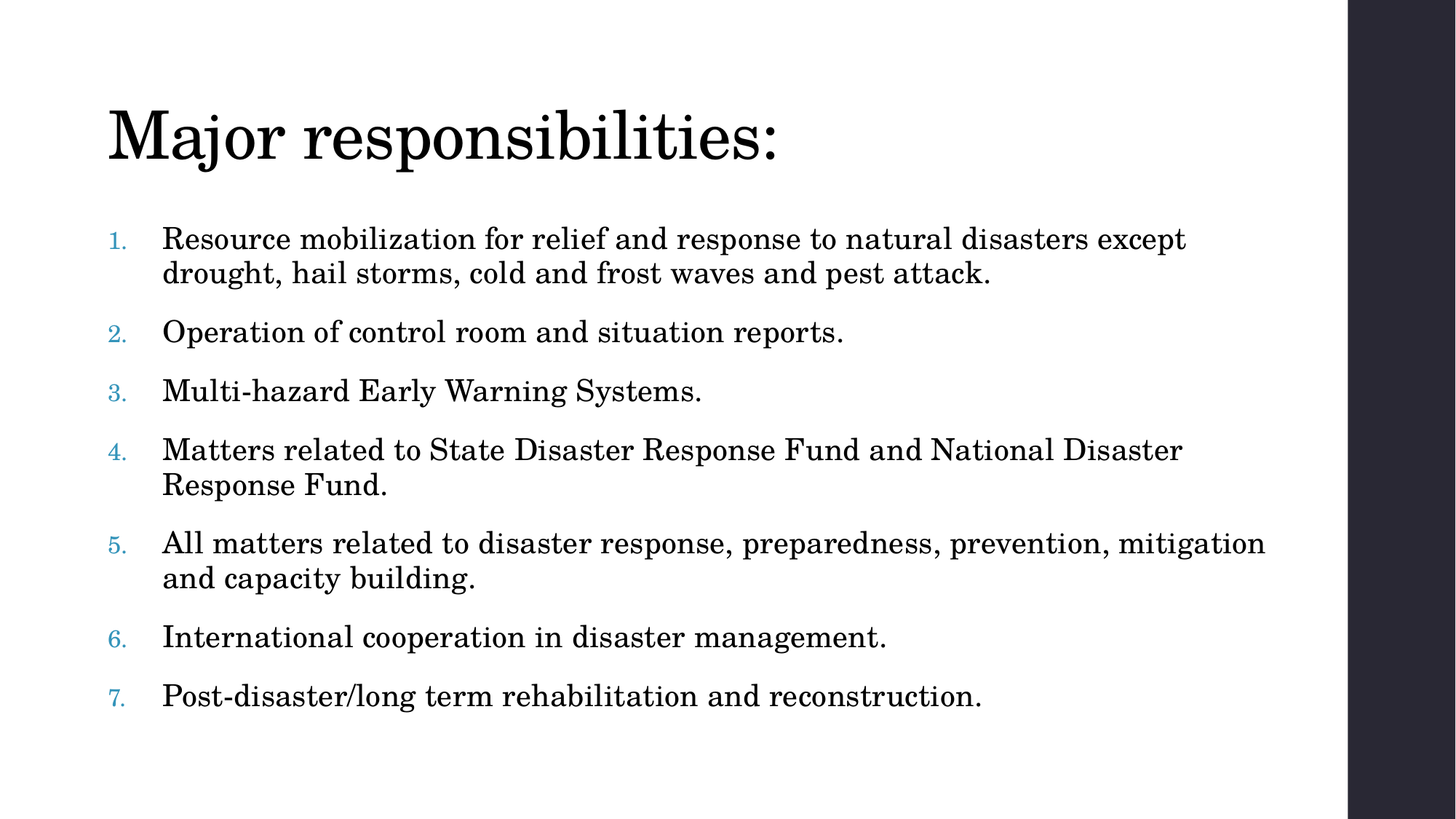

# Major responsibilities:
Resource mobilization for relief and response to natural disasters except drought, hail storms, cold and frost waves and pest attack.
Operation of control room and situation reports.
Multi-hazard Early Warning Systems.
Matters related to State Disaster Response Fund and National Disaster Response Fund.
All matters related to disaster response, preparedness, prevention, mitigation and capacity building.
International cooperation in disaster management.
Post-disaster/long term rehabilitation and reconstruction.